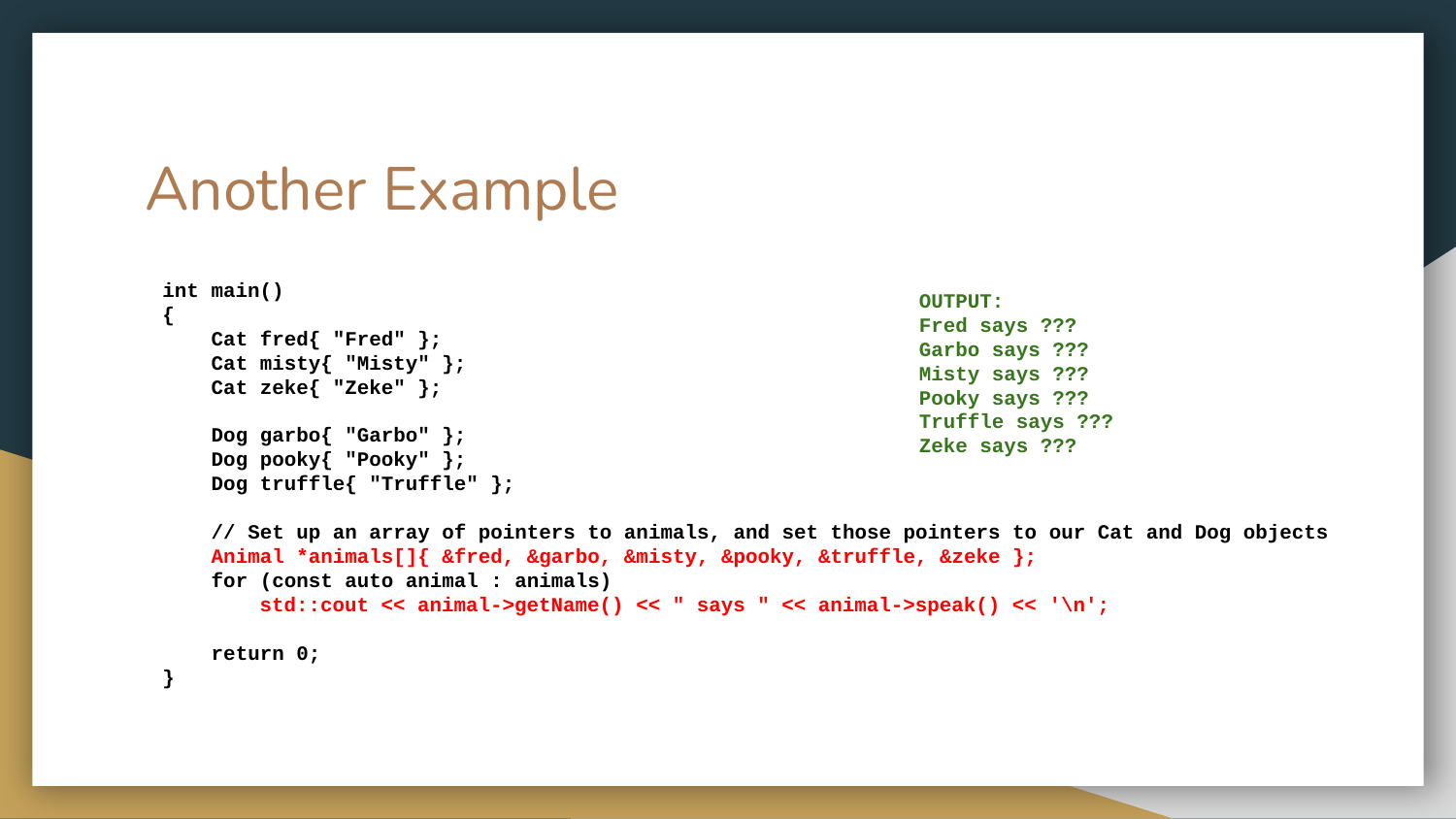

# Another Example
int main()
{
    Cat fred{ "Fred" };
    Cat misty{ "Misty" };
    Cat zeke{ "Zeke" };

    Dog garbo{ "Garbo" };
    Dog pooky{ "Pooky" };
    Dog truffle{ "Truffle" };

    // Set up an array of pointers to animals, and set those pointers to our Cat and Dog objects
    Animal *animals[]{ &fred, &garbo, &misty, &pooky, &truffle, &zeke };
    for (const auto animal : animals)
        std::cout << animal->getName() << " says " << animal->speak() << '\n';

    return 0;
}

OUTPUT:
Fred says ???
Garbo says ???
Misty says ???
Pooky says ???
Truffle says ???
Zeke says ???